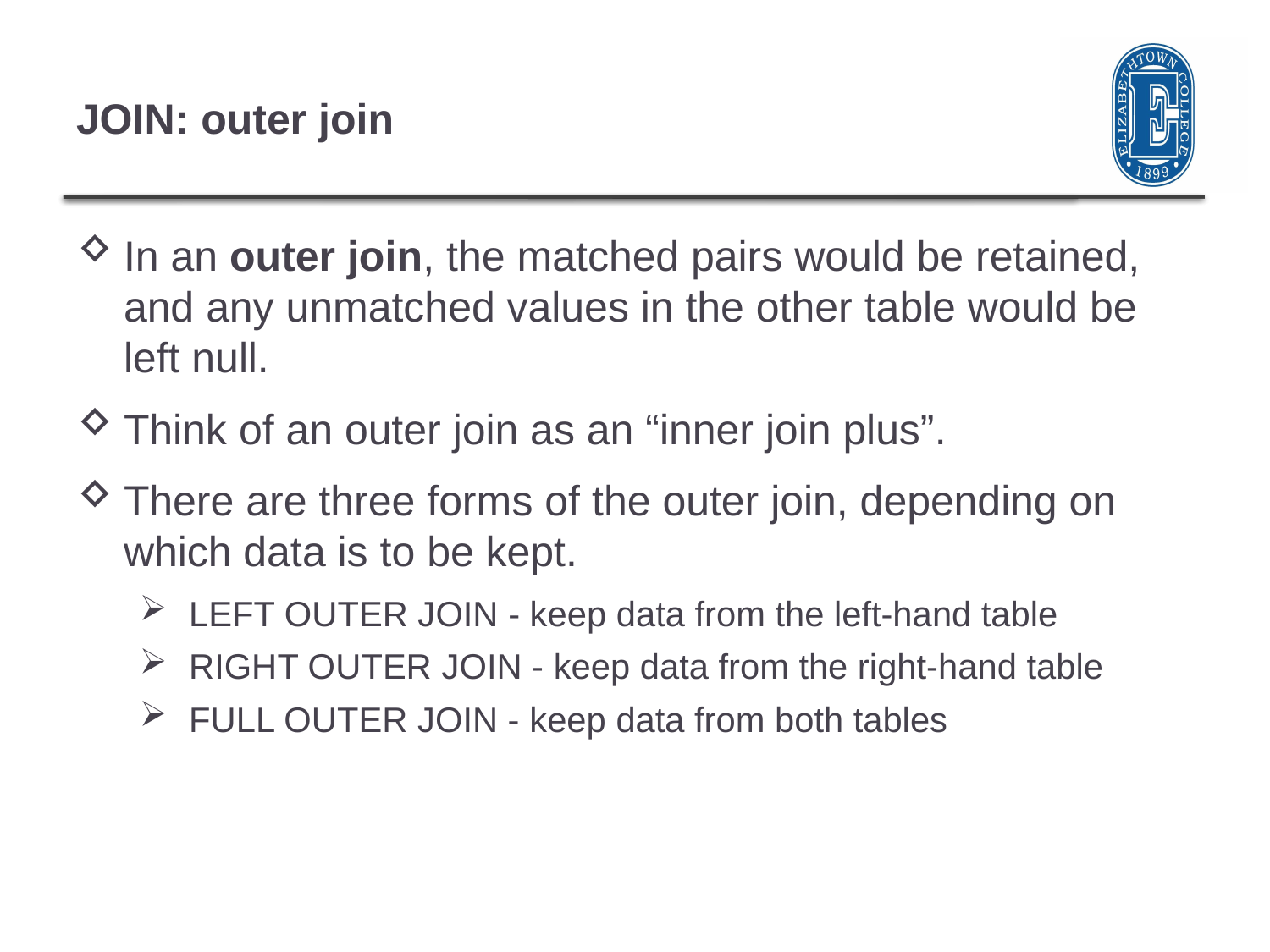

# JOIN: outer join
In an outer join, the matched pairs would be retained, and any unmatched values in the other table would be left null.
Think of an outer join as an “inner join plus”.
There are three forms of the outer join, depending on which data is to be kept.
 LEFT OUTER JOIN - keep data from the left-hand table
 RIGHT OUTER JOIN - keep data from the right-hand table
 FULL OUTER JOIN - keep data from both tables